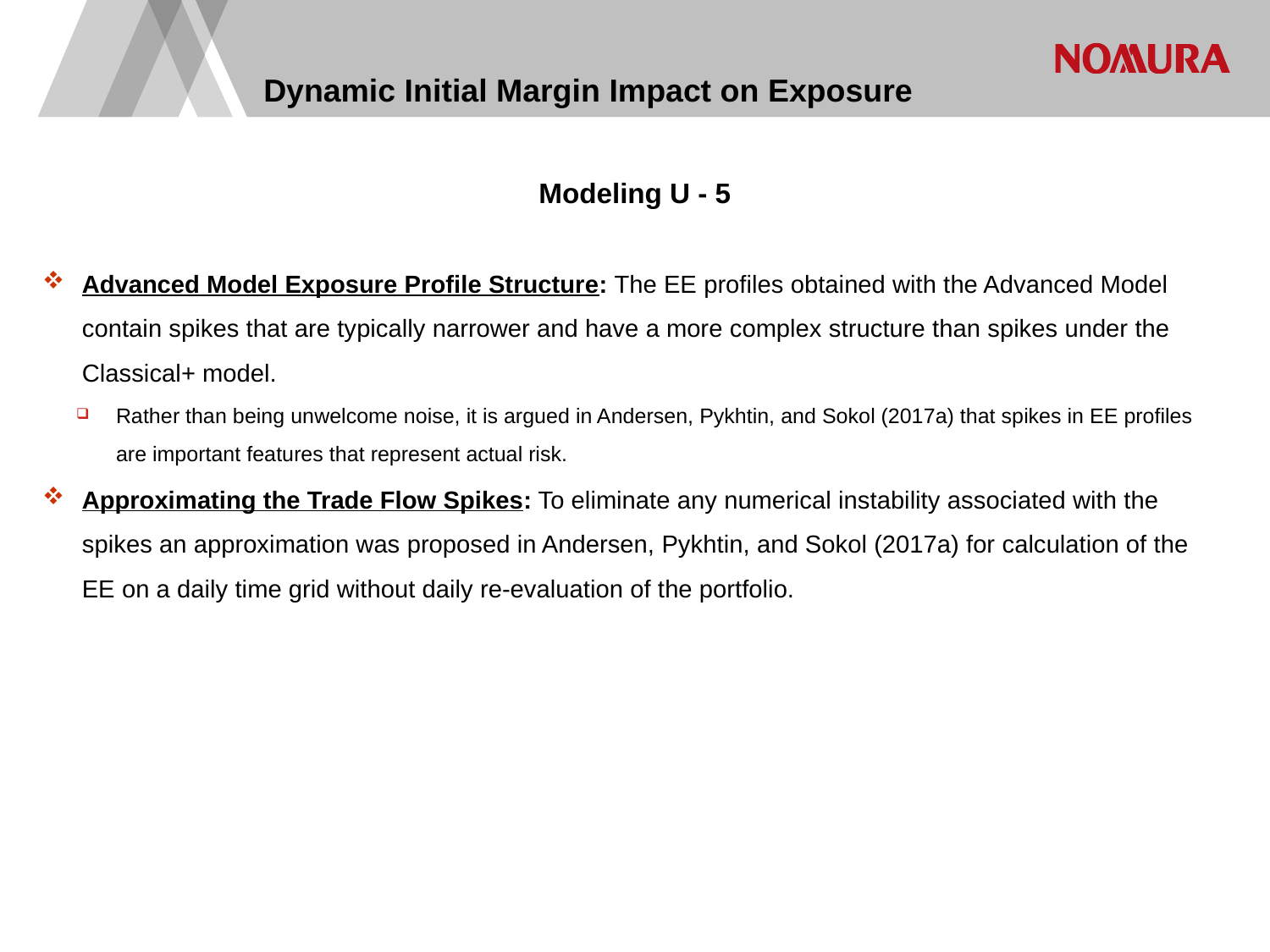

# Dynamic Initial Margin Impact on Exposure
Modeling U - 5

Advanced Model Exposure Profile Structure: The EE profiles obtained with the Advanced Model contain spikes that are typically narrower and have a more complex structure than spikes under the Classical+ model.
Rather than being unwelcome noise, it is argued in Andersen, Pykhtin, and Sokol (2017a) that spikes in EE profiles are important features that represent actual risk.
Approximating the Trade Flow Spikes: To eliminate any numerical instability associated with the spikes an approximation was proposed in Andersen, Pykhtin, and Sokol (2017a) for calculation of the EE on a daily time grid without daily re-evaluation of the portfolio.